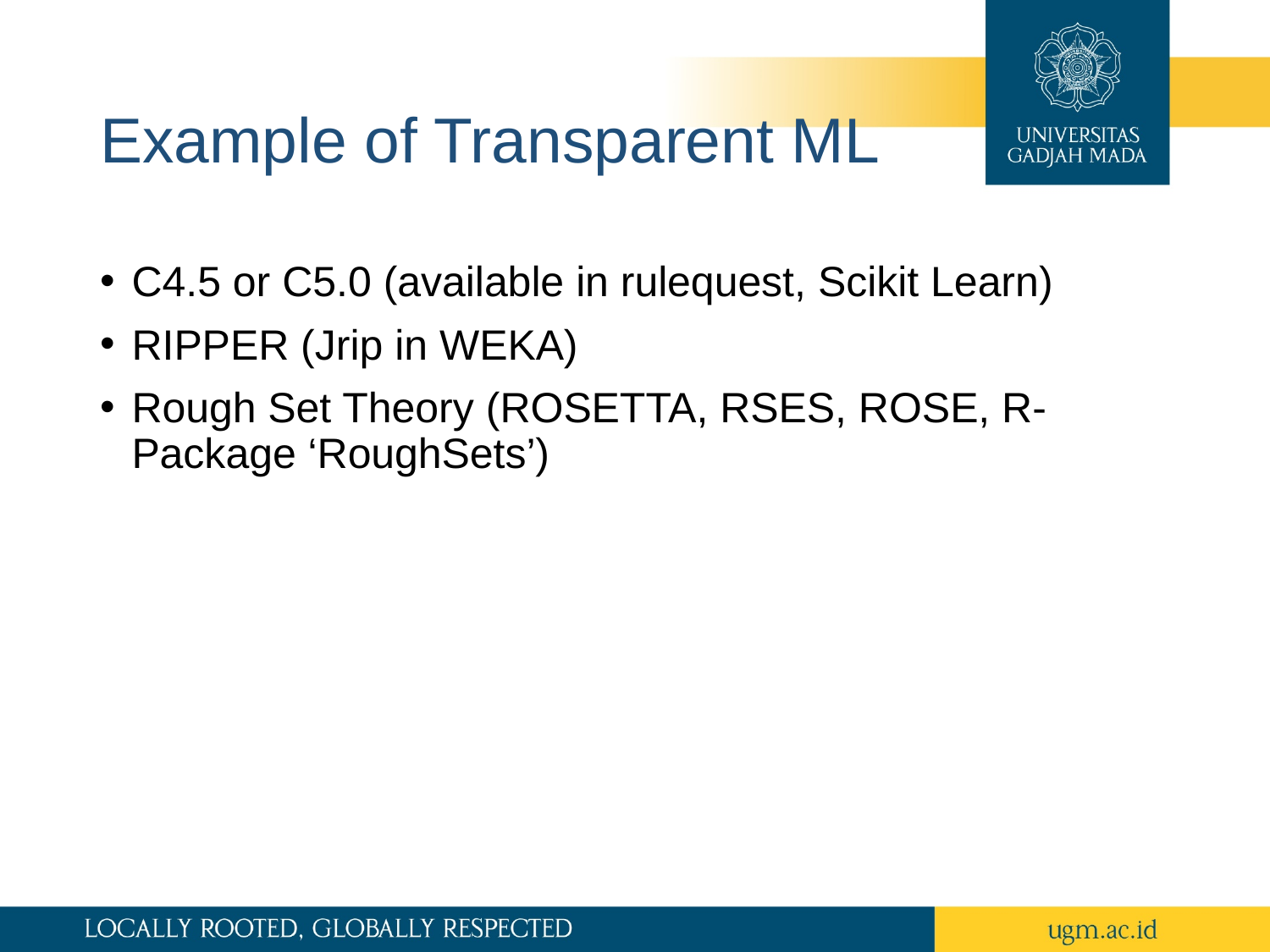

# Example of Transparent ML
C4.5 or C5.0 (available in rulequest, Scikit Learn)
RIPPER (Jrip in WEKA)
Rough Set Theory (ROSETTA, RSES, ROSE, R-Package ‘RoughSets’)